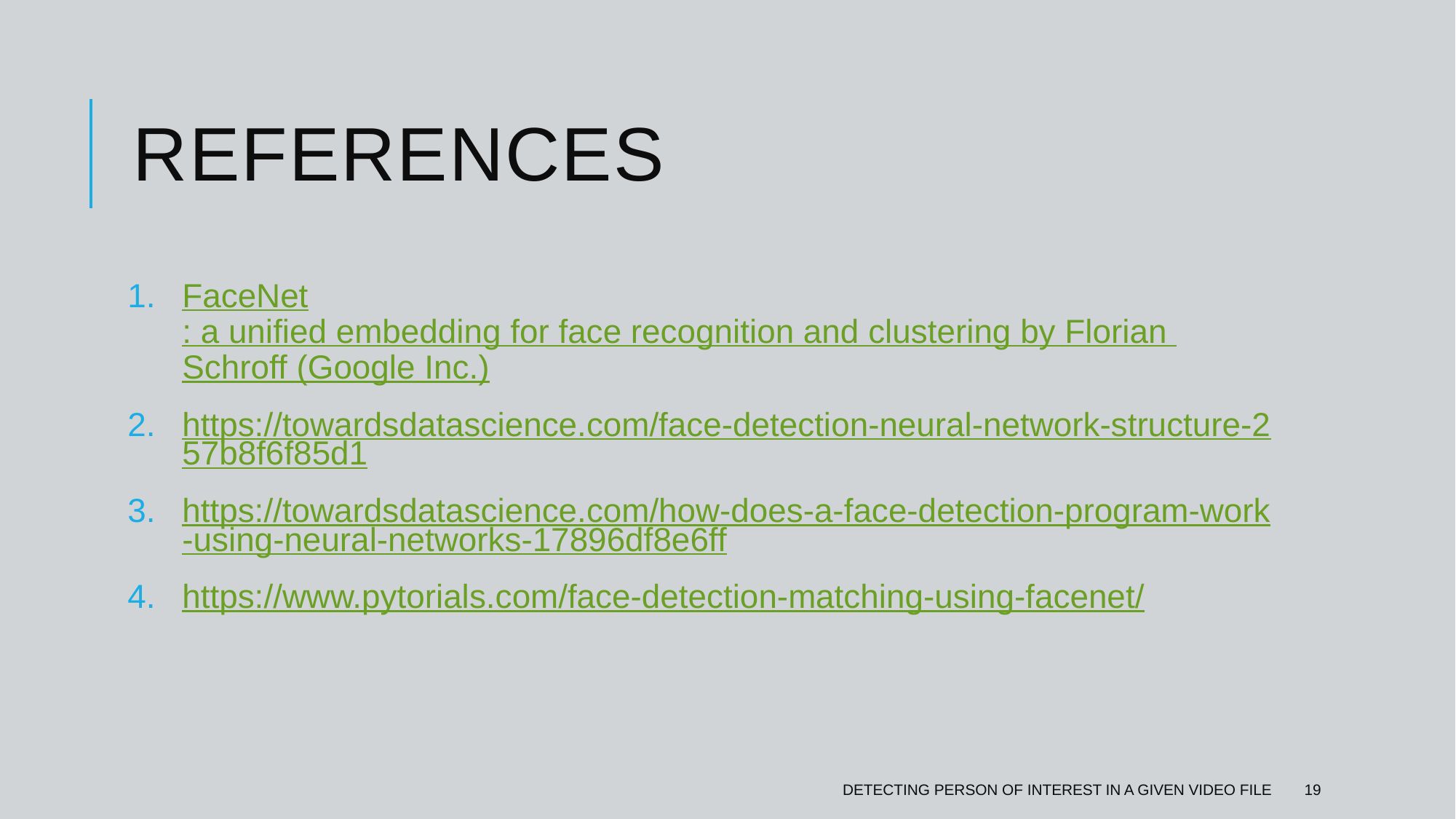

# references
FaceNet: a unified embedding for face recognition and clustering by Florian Schroff (Google Inc.)
https://towardsdatascience.com/face-detection-neural-network-structure-257b8f6f85d1
https://towardsdatascience.com/how-does-a-face-detection-program-work-using-neural-networks-17896df8e6ff
https://www.pytorials.com/face-detection-matching-using-facenet/

Detecting person of interest in a given video file
19